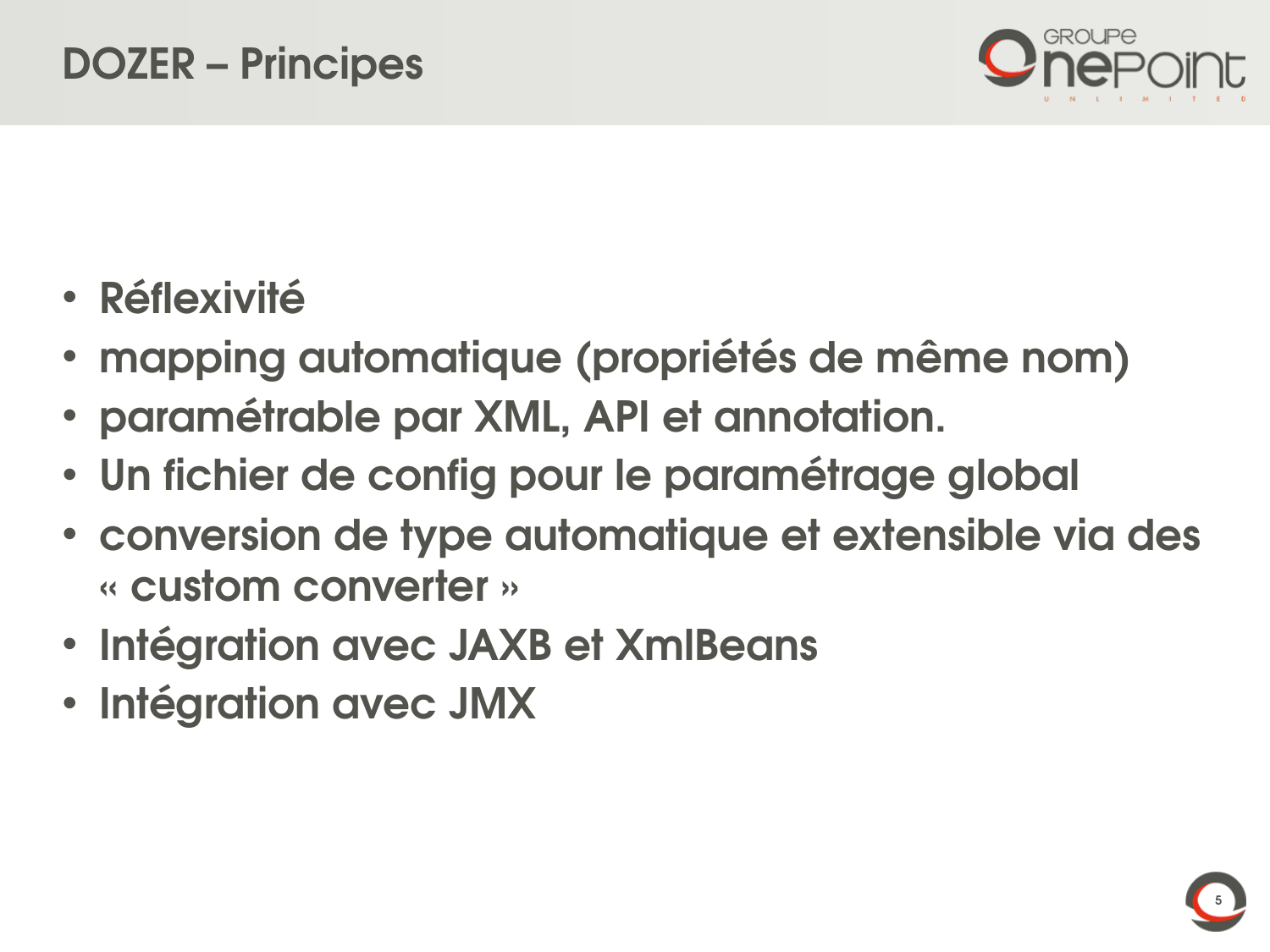

# DOZER – Principes

Réflexivité
mapping automatique (propriétés de même nom)
paramétrable par XML, API et annotation.
Un fichier de config pour le paramétrage global
conversion de type automatique et extensible via des « custom converter »
Intégration avec JAXB et XmlBeans
Intégration avec JMX